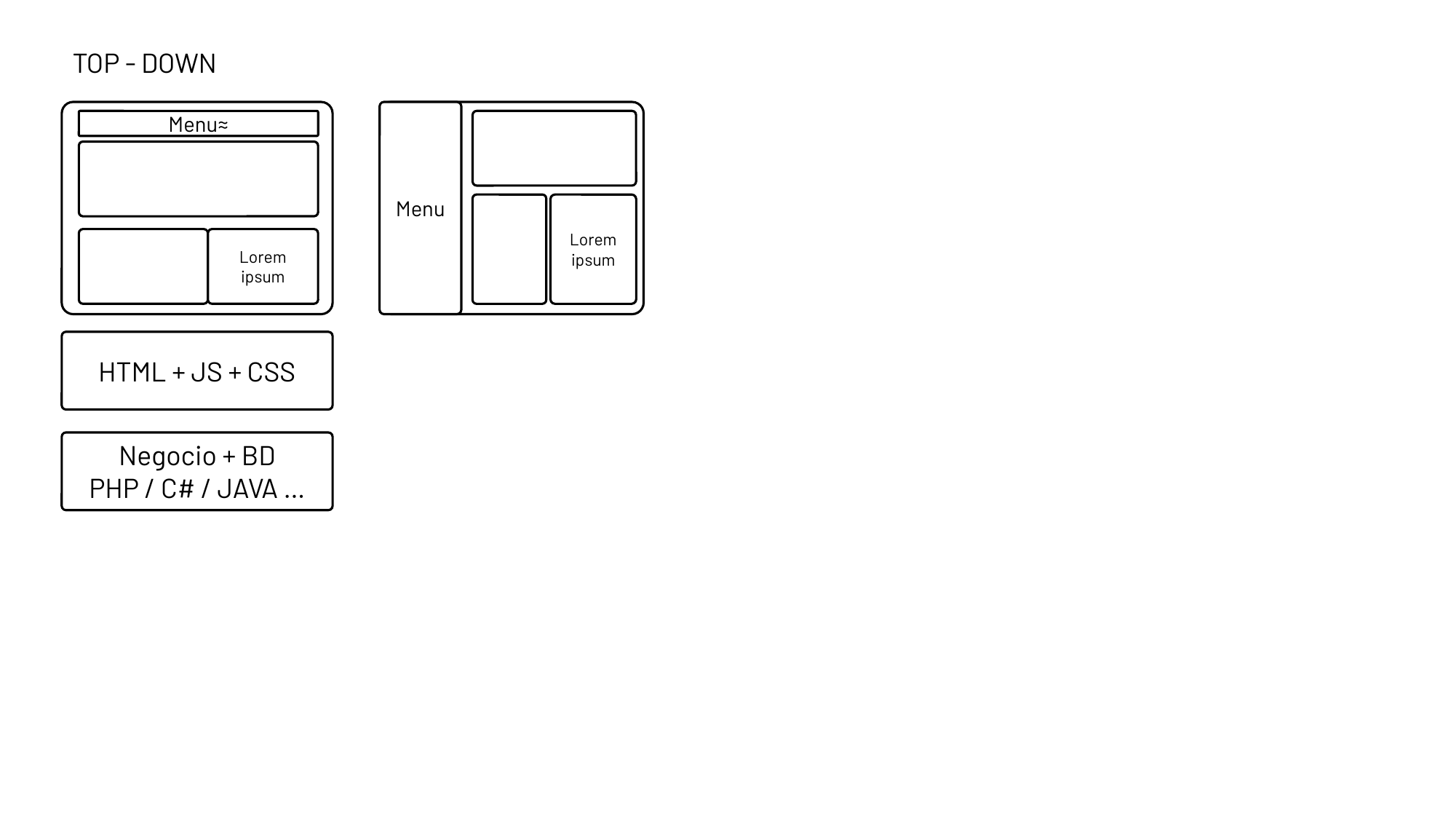

TOP - DOWN

Menu
Menu≈

Lorem ipsum

Lorem ipsum
HTML + JS + CSS
Negocio + BD
PHP / C# / JAVA …